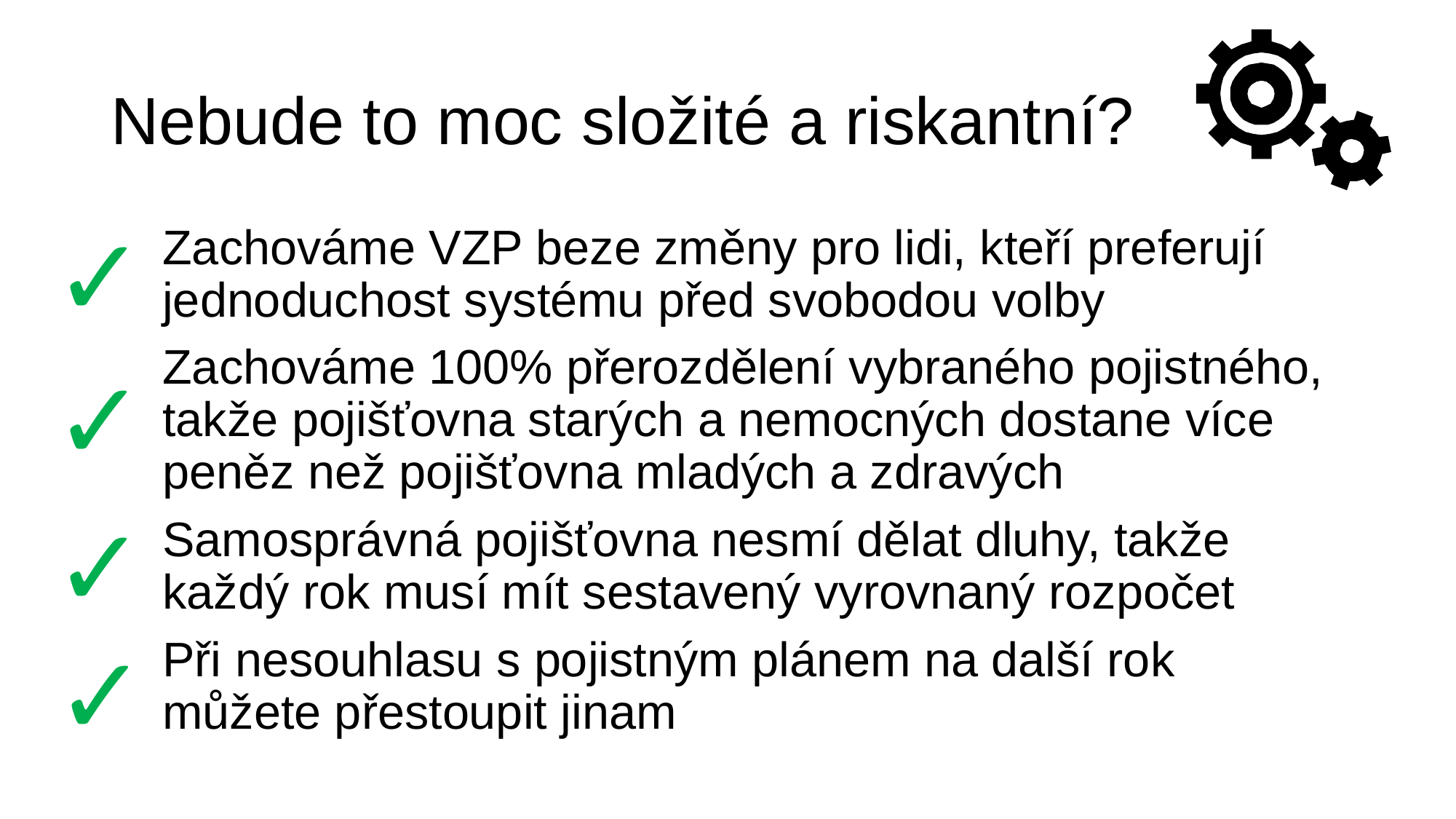

# Nebude to moc složité a riskantní?
✓
Zachováme VZP beze změny pro lidi, kteří preferují jednoduchost systému před svobodou volby
Zachováme 100% přerozdělení vybraného pojistného, takže pojišťovna starých a nemocných dostane více peněz než pojišťovna mladých a zdravých
Samosprávná pojišťovna nesmí dělat dluhy, takže každý rok musí mít sestavený vyrovnaný rozpočet
Při nesouhlasu s pojistným plánem na další rok můžete přestoupit jinam
✓
✓
✓